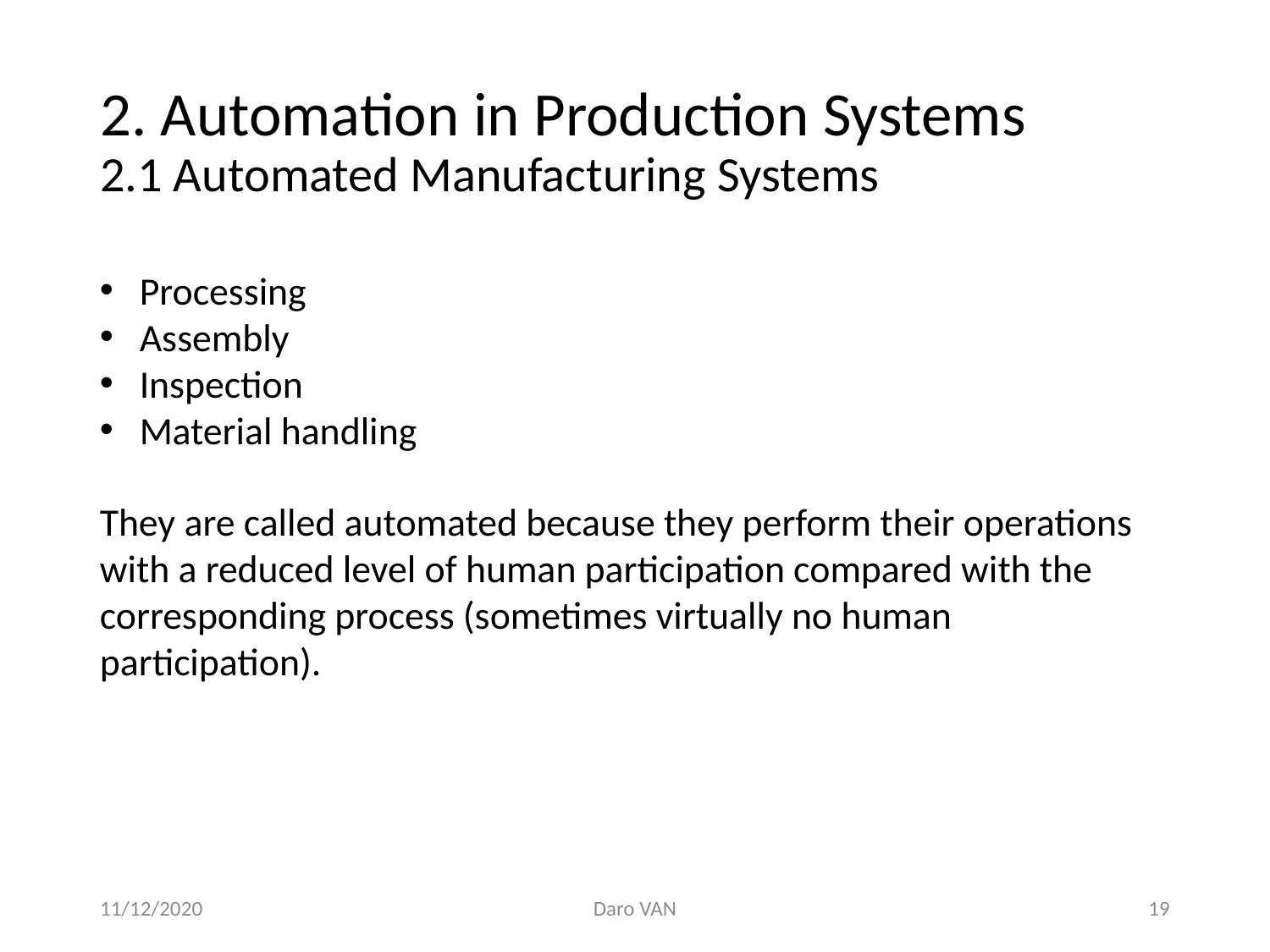

# 2. Automation in Production Systems 2.1 Automated Manufacturing Systems
Processing
Assembly
Inspection
Material handling
They are called automated because they perform their operations with a reduced level of human participation compared with the corresponding process (sometimes virtually no human participation).
11/12/2020
Daro VAN
19